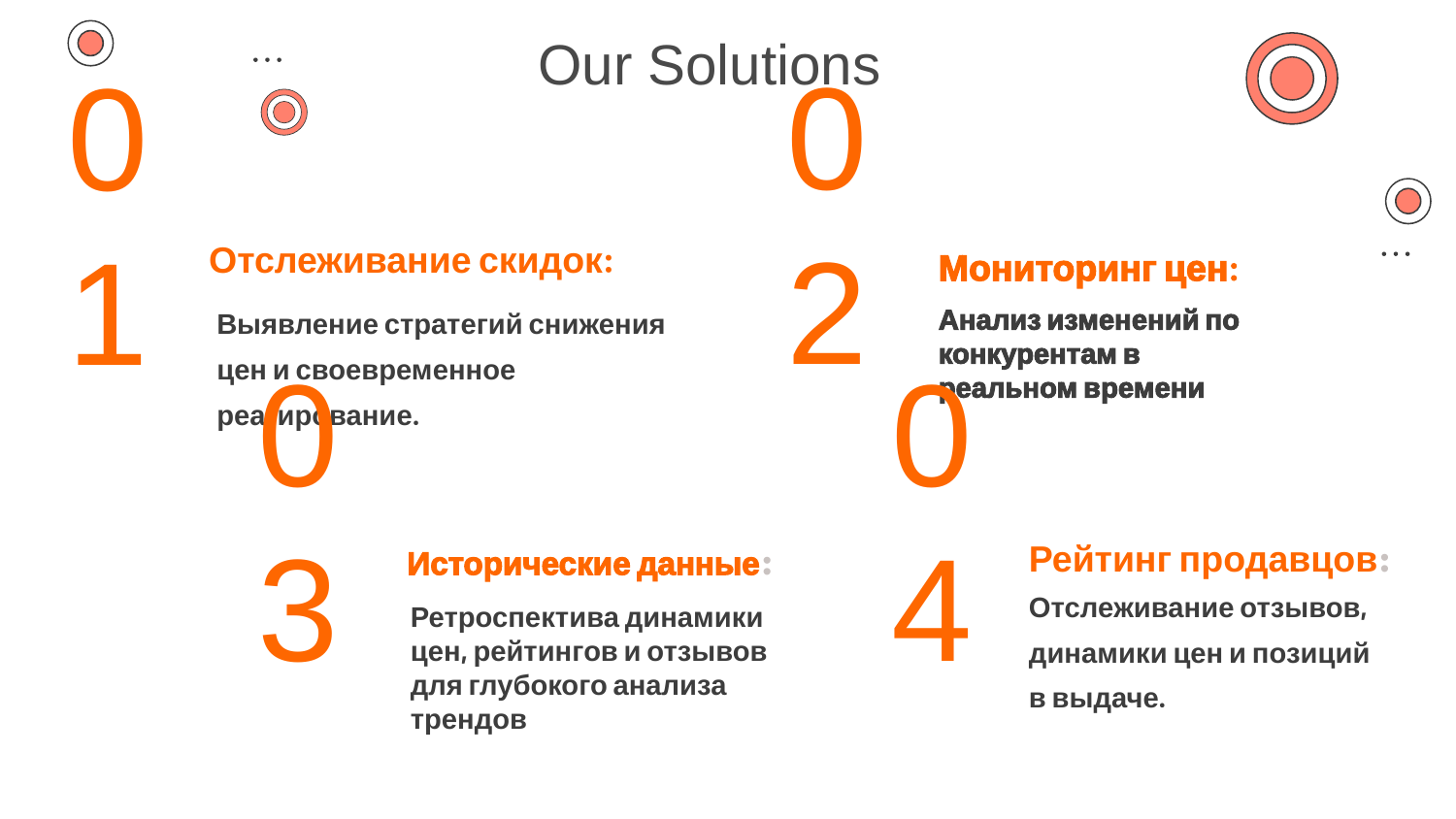

# Our Solutions
Отслеживание скидок:
Мониторинг цен:
02
01
Выявление стратегий снижения цен и своевременное реагирование.
Анализ изменений по конкурентам в реальном времени
Рейтинг продавцов:
Исторические данные:
03
04
Отслеживание отзывов, динамики цен и позиций в выдаче.
Ретроспектива динамики цен, рейтингов и отзывов для глубокого анализа трендов